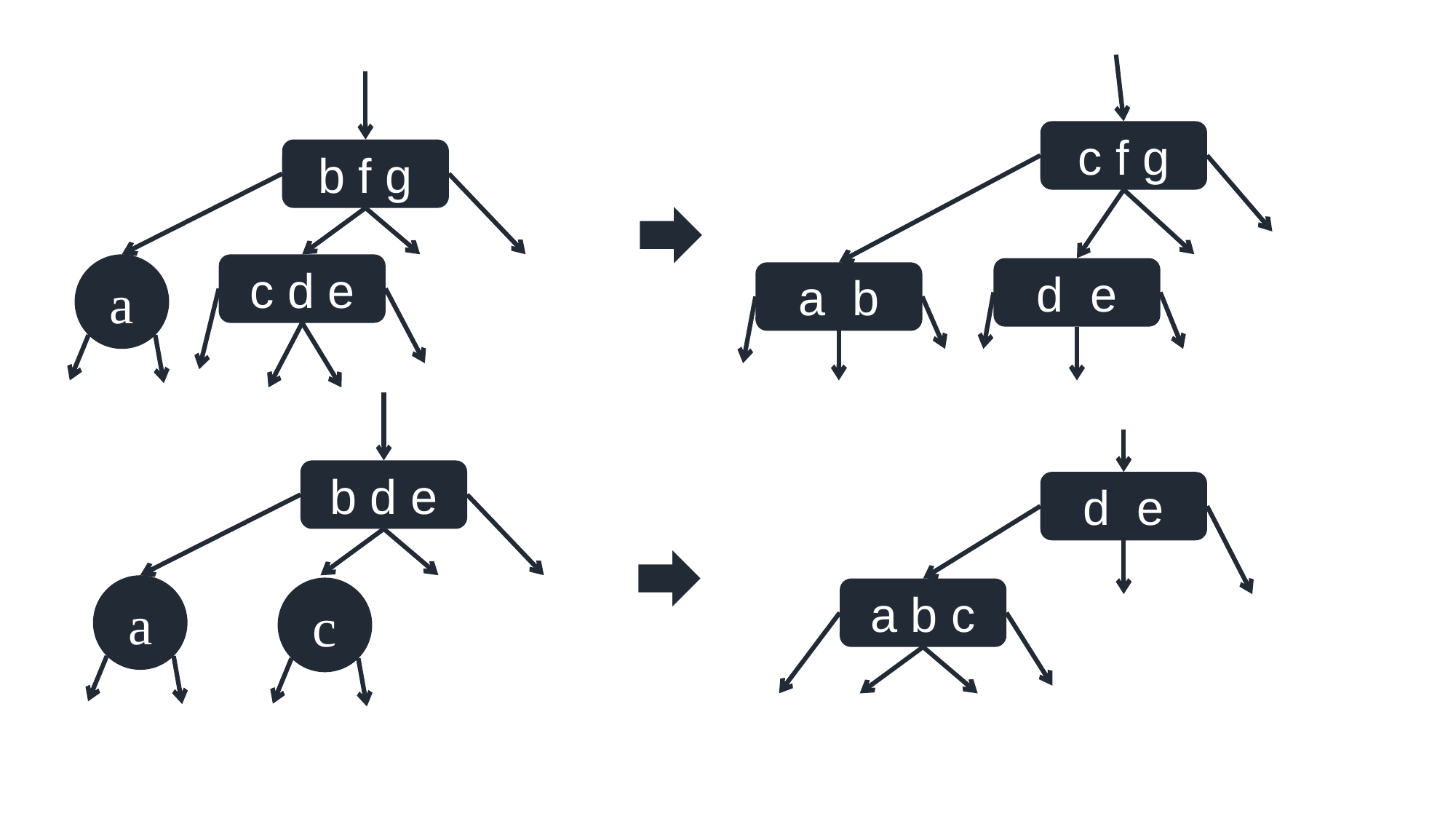

c f g
b f g

a
c d e
d  e
a  b
b d e
d  e

a
c
a b c